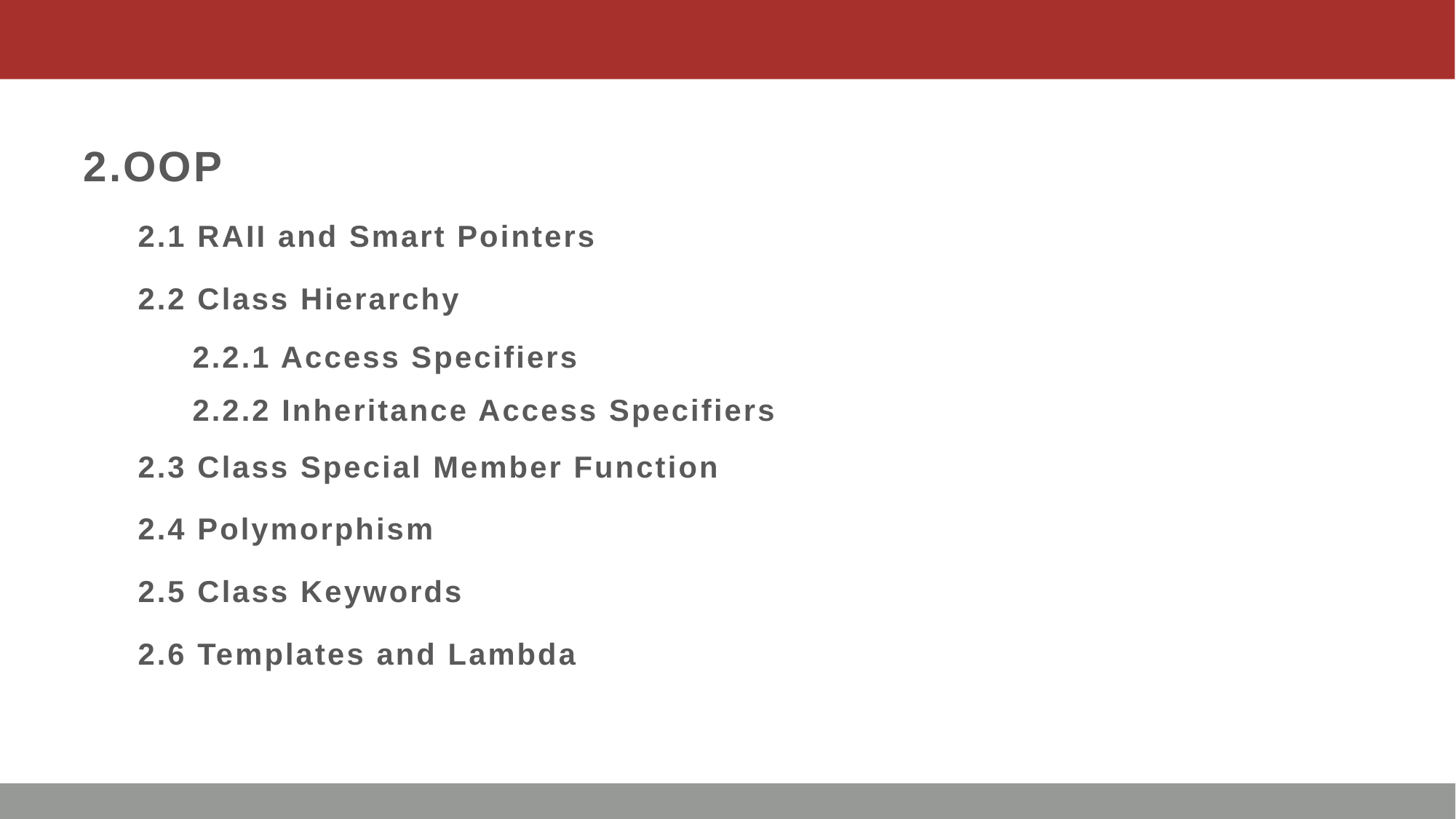

2.OOP
2.1 RAII and Smart Pointers
2.2 Class Hierarchy
2.2.1 Access Specifiers
2.2.2 Inheritance Access Specifiers
2.3 Class Special Member Function
2.4 Polymorphism
2.5 Class Keywords
2.6 Templates and Lambda
14